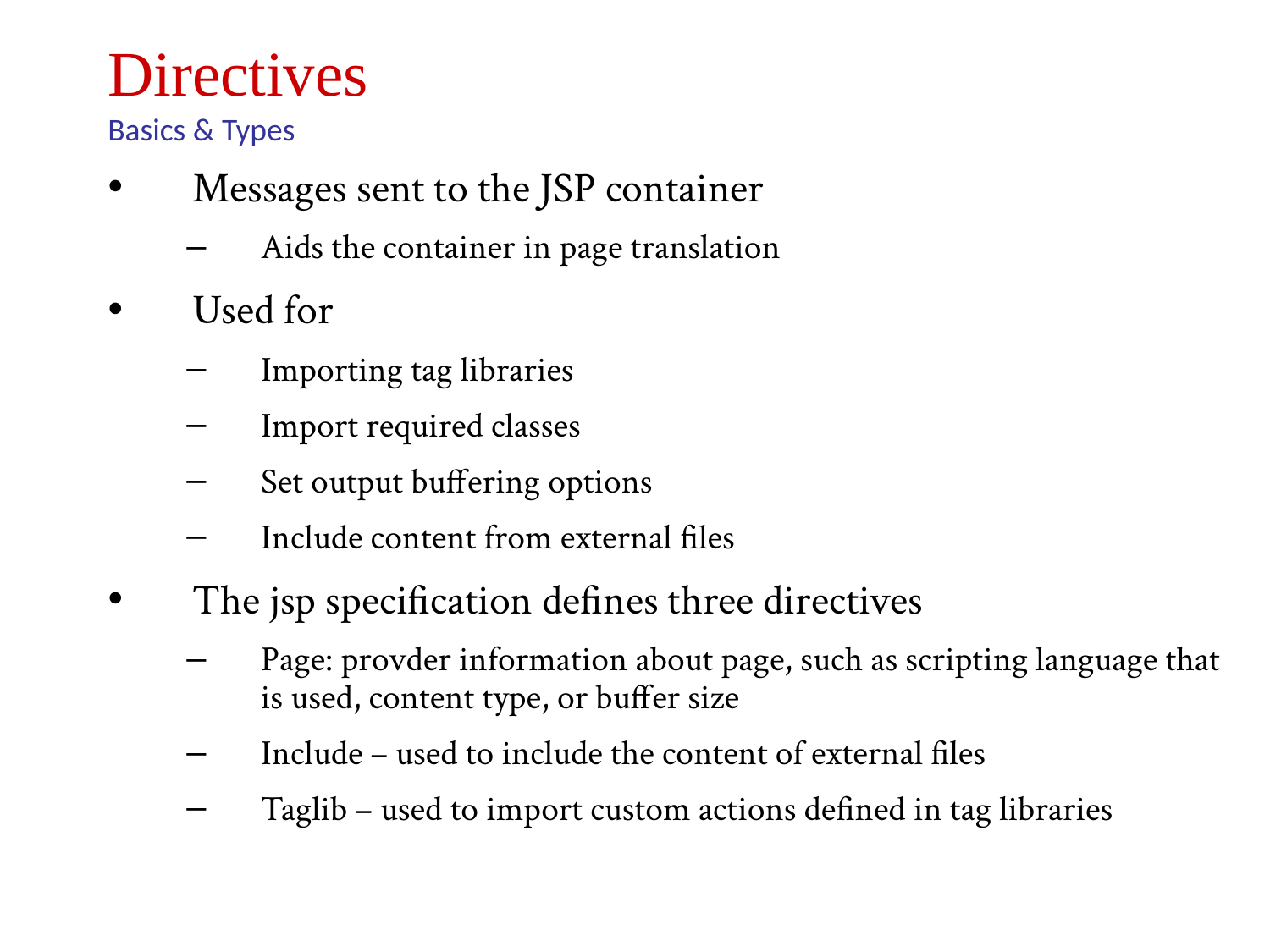

Directives
Basics & Types
Messages sent to the JSP container
Aids the container in page translation
Used for
Importing tag libraries
Import required classes
Set output buffering options
Include content from external files
The jsp specification defines three directives
Page: provder information about page, such as scripting language that is used, content type, or buffer size
Include – used to include the content of external files
Taglib – used to import custom actions defined in tag libraries